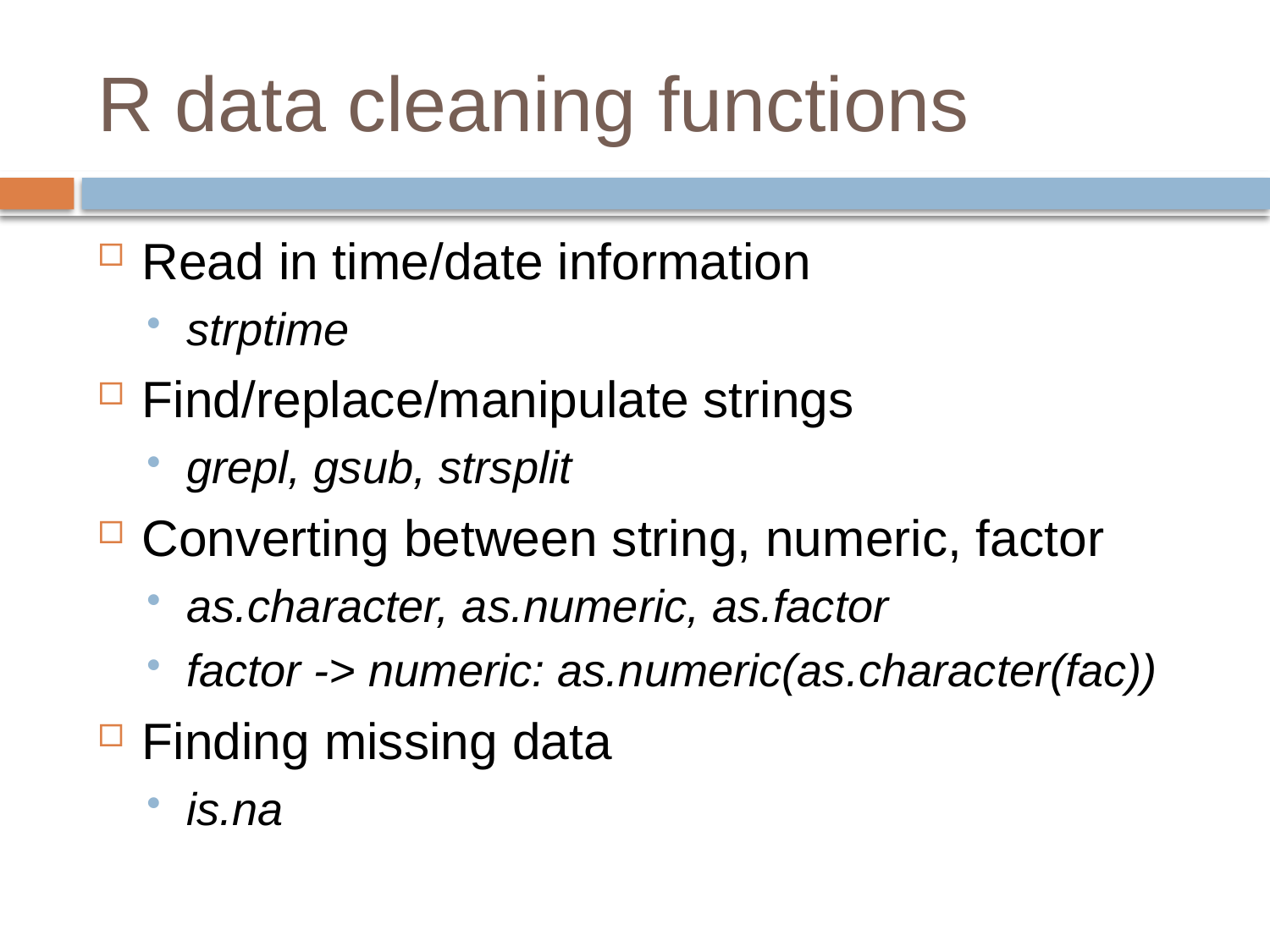

# R data cleaning functions
Read in time/date information
strptime
Find/replace/manipulate strings
grepl, gsub, strsplit
Converting between string, numeric, factor
as.character, as.numeric, as.factor
factor -> numeric: as.numeric(as.character(fac))
Finding missing data
is.na